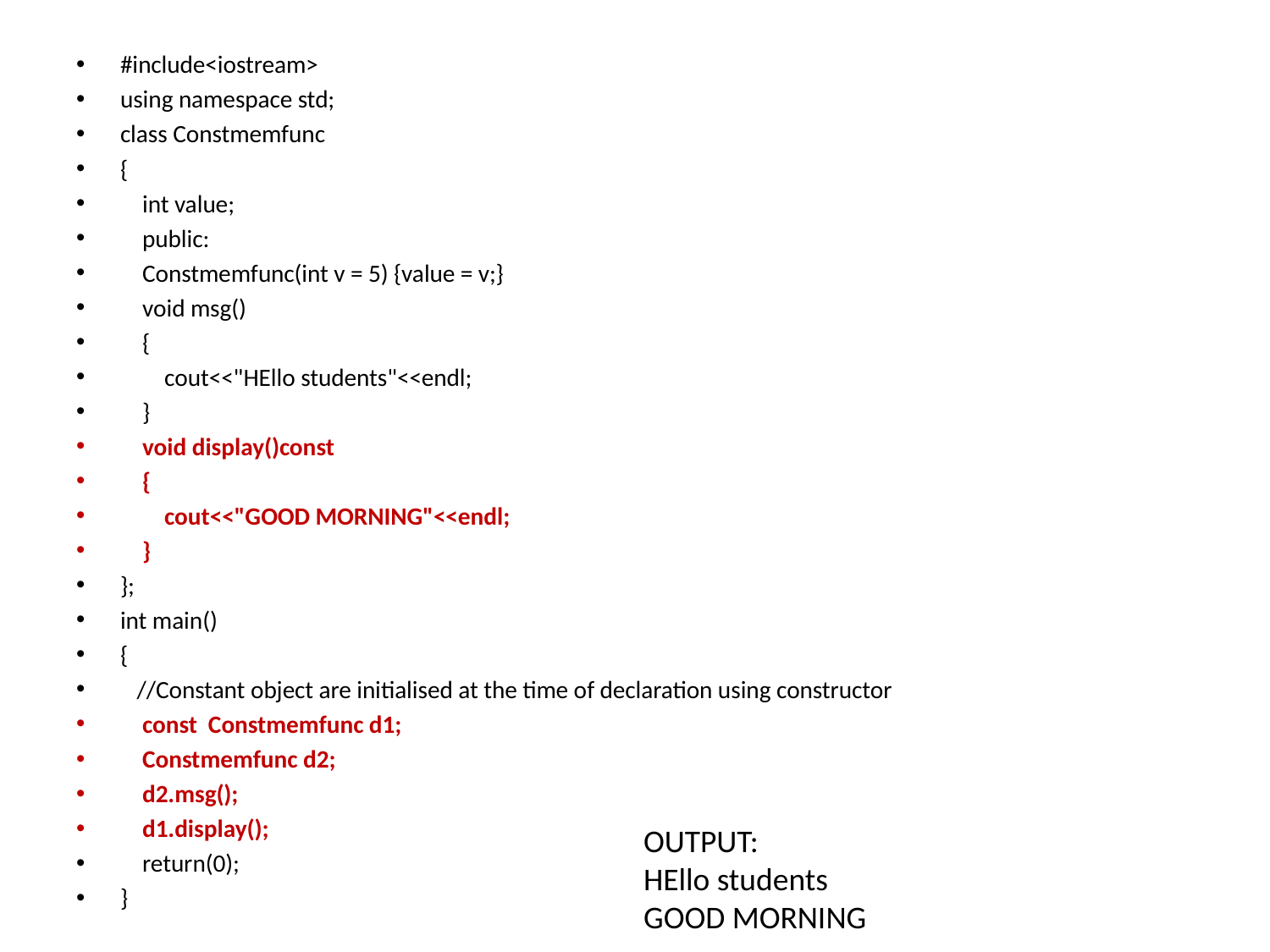

#include<iostream>
using namespace std;
class Constmemfunc
{
    int value;
    public:
    Constmemfunc(int v = 5) {value = v;}
    void msg()
    {
        cout<<"HEllo students"<<endl;
    }
    void display()const
    {
        cout<<"GOOD MORNING"<<endl;
    }
};
int main()
{
   //Constant object are initialised at the time of declaration using constructor
    const  Constmemfunc d1;
    Constmemfunc d2;
    d2.msg();
    d1.display();
    return(0);
}

OUTPUT:
HEllo students
GOOD MORNING